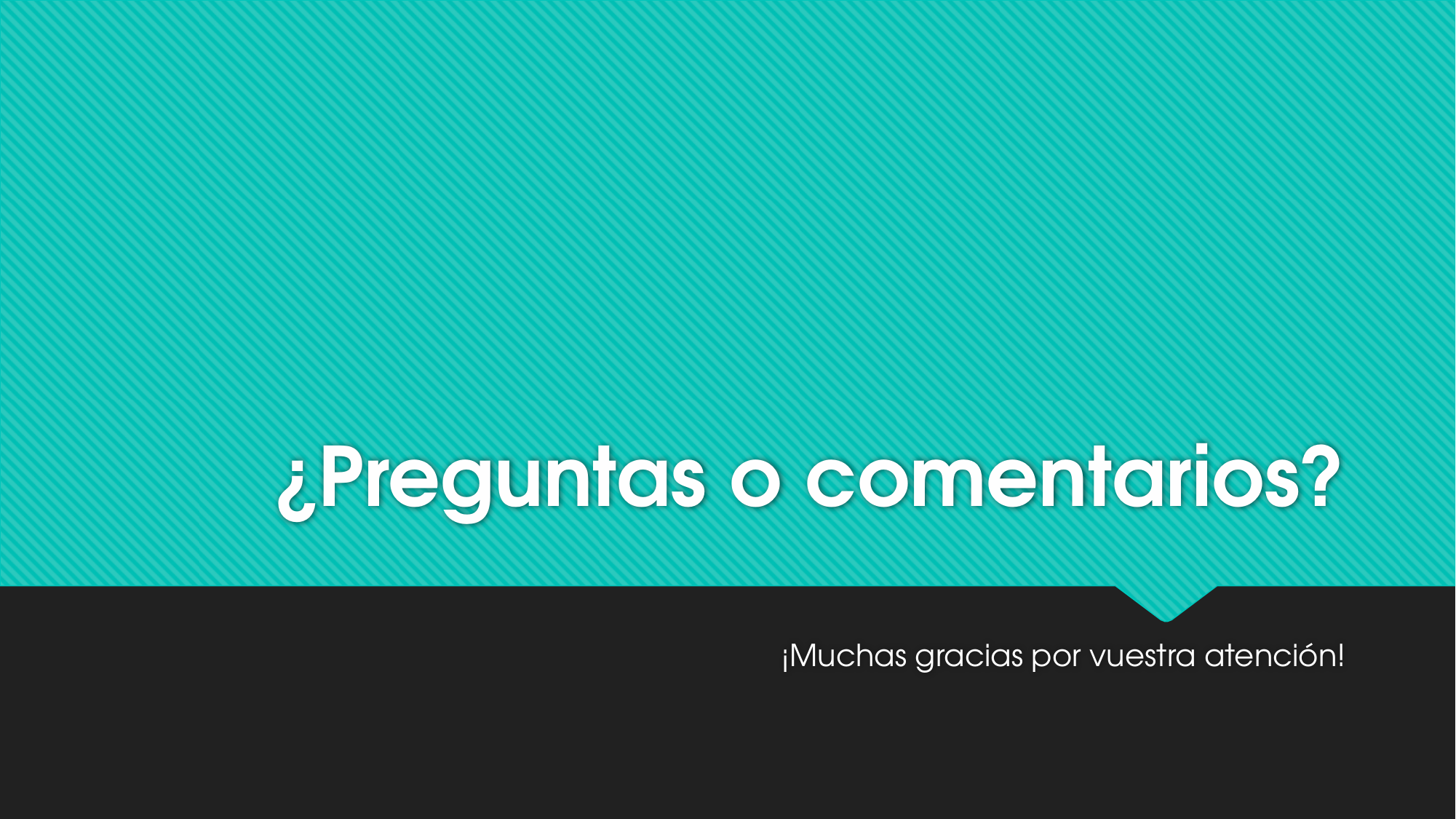

# ¿Preguntas o comentarios?
¡Muchas gracias por vuestra atención!